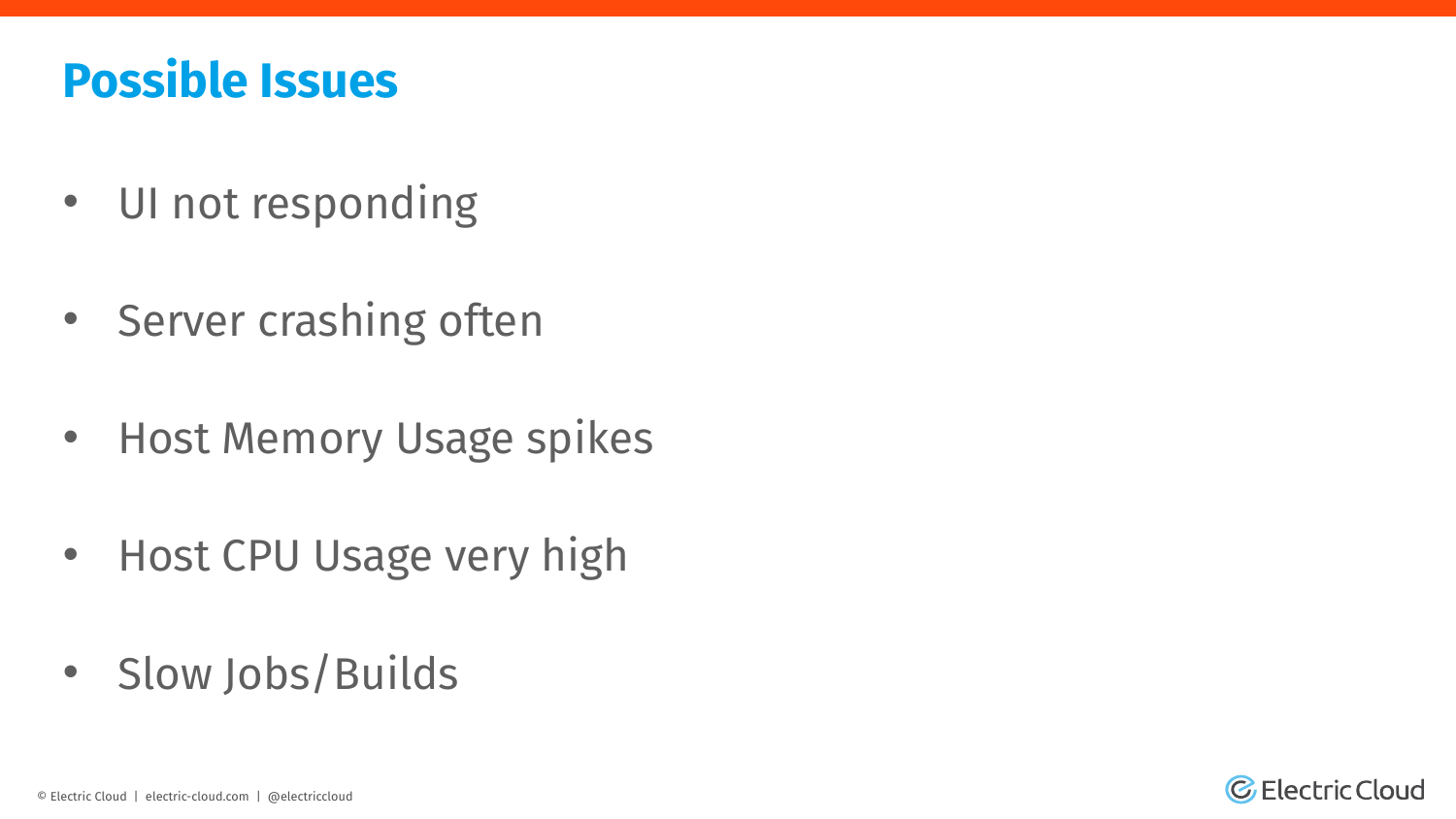

# Possible Issues
UI not responding

Server crashing often

Host Memory Usage spikes

Host CPU Usage very high

Slow Jobs/Builds